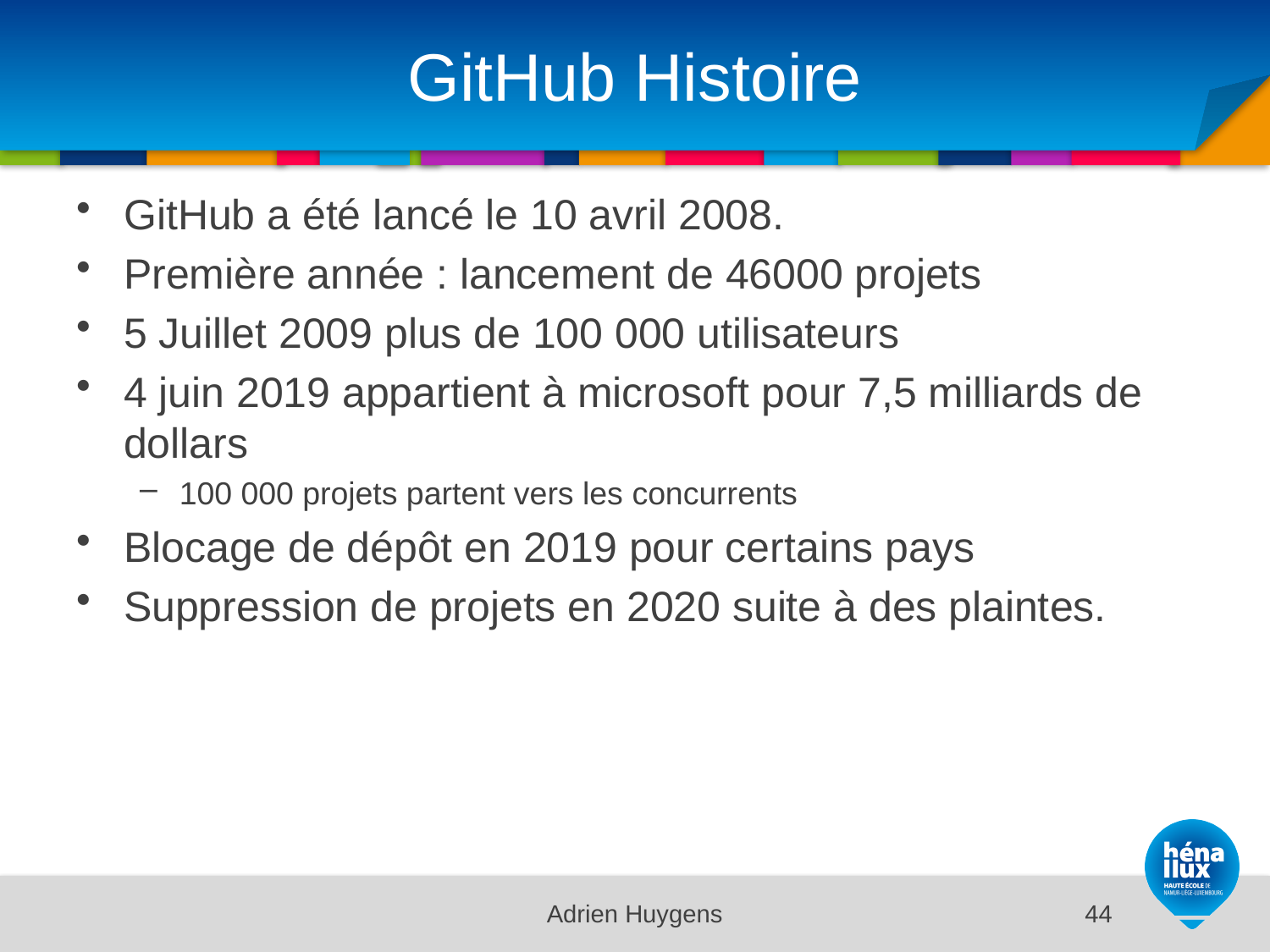

# GitHub Histoire
GitHub a été lancé le 10 avril 2008.
Première année : lancement de 46000 projets
5 Juillet 2009 plus de 100 000 utilisateurs
4 juin 2019 appartient à microsoft pour 7,5 milliards de dollars
100 000 projets partent vers les concurrents
Blocage de dépôt en 2019 pour certains pays
Suppression de projets en 2020 suite à des plaintes.

Adrien Huygens
44